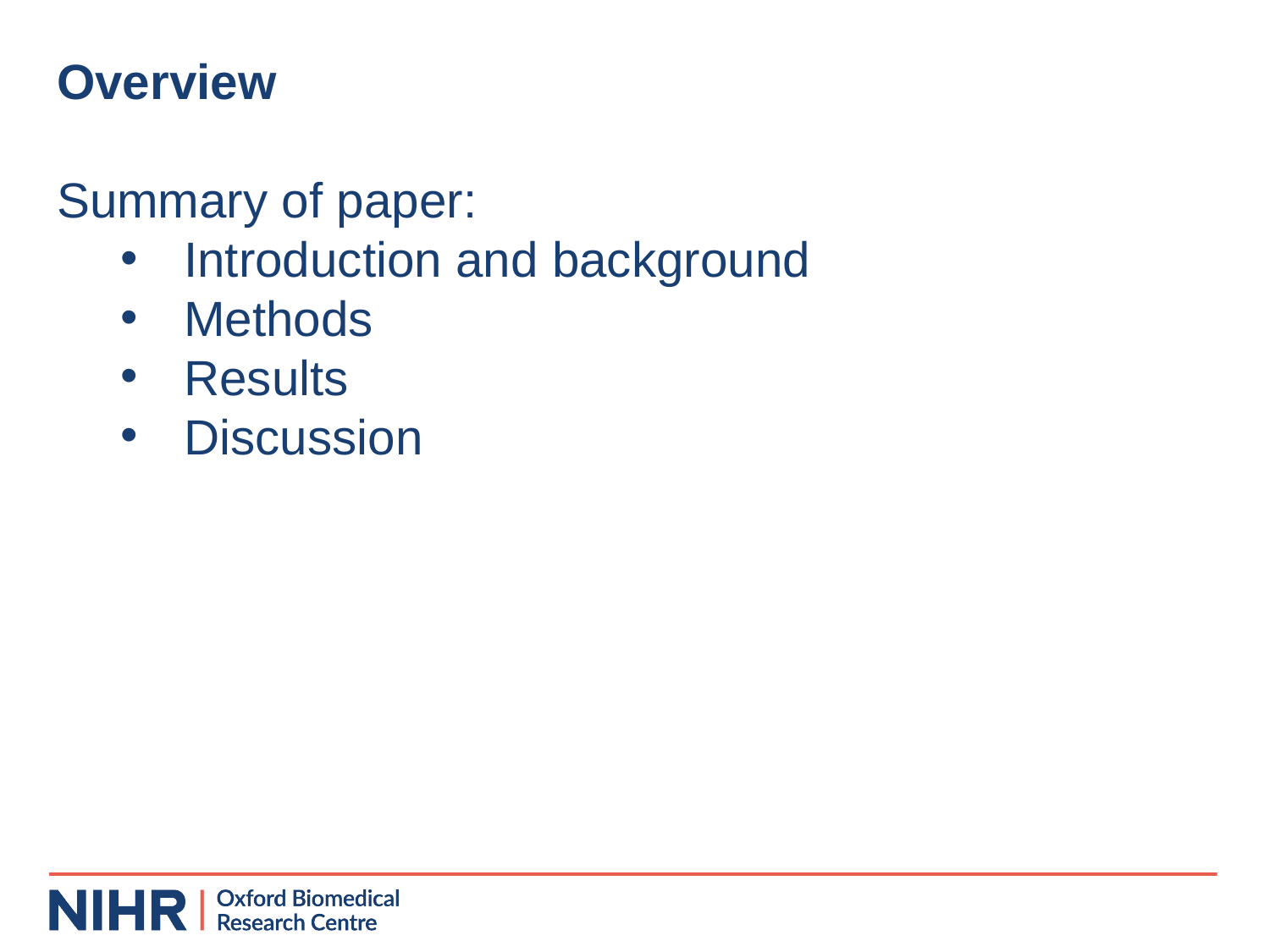

Overview

Summary of paper:
Introduction and background
Methods
Results
Discussion